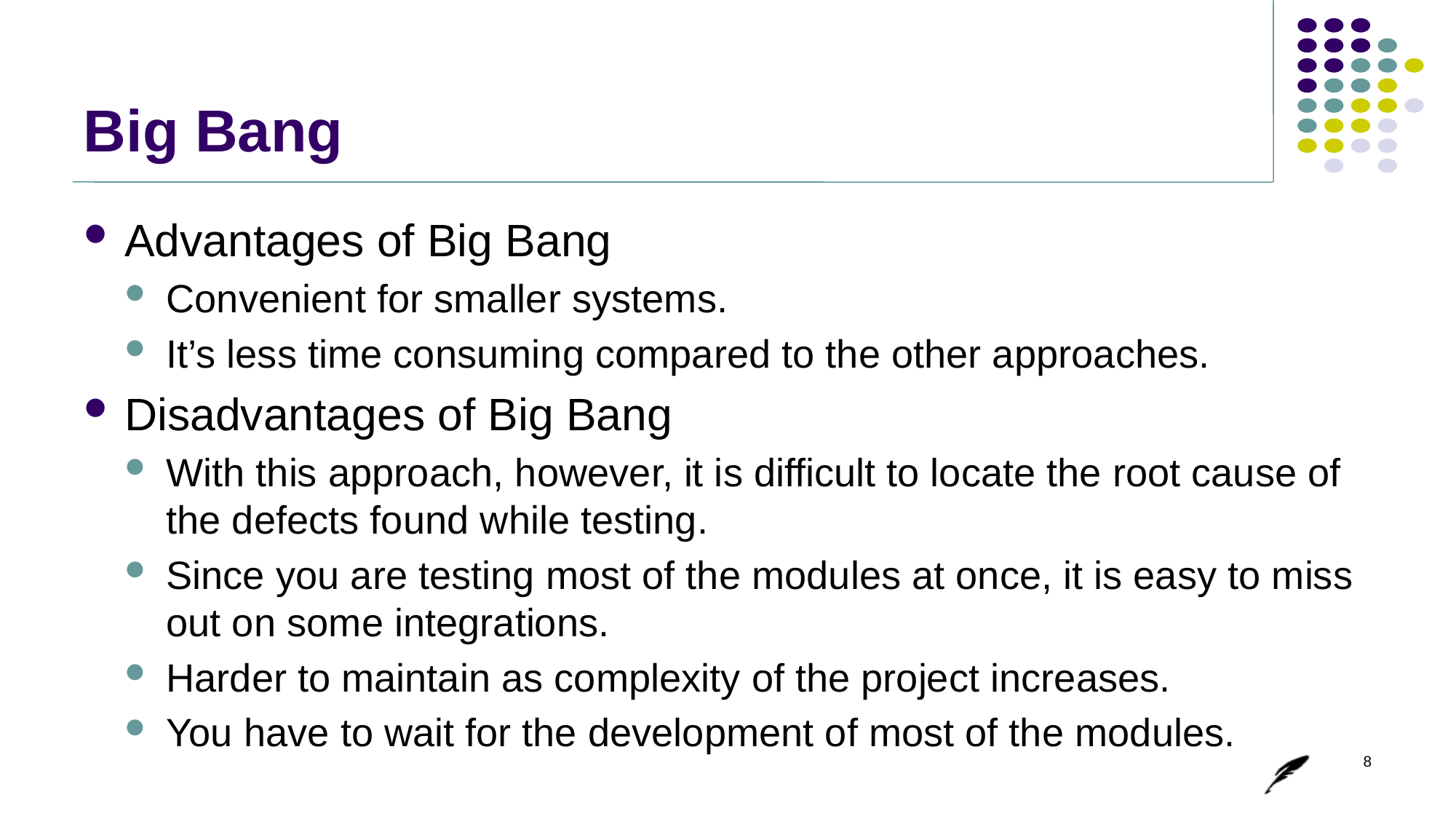

# Big Bang
Advantages of Big Bang
Convenient for smaller systems.
It’s less time consuming compared to the other approaches.
Disadvantages of Big Bang
With this approach, however, it is difficult to locate the root cause of the defects found while testing.
Since you are testing most of the modules at once, it is easy to miss out on some integrations.
Harder to maintain as complexity of the project increases.
You have to wait for the development of most of the modules.
8